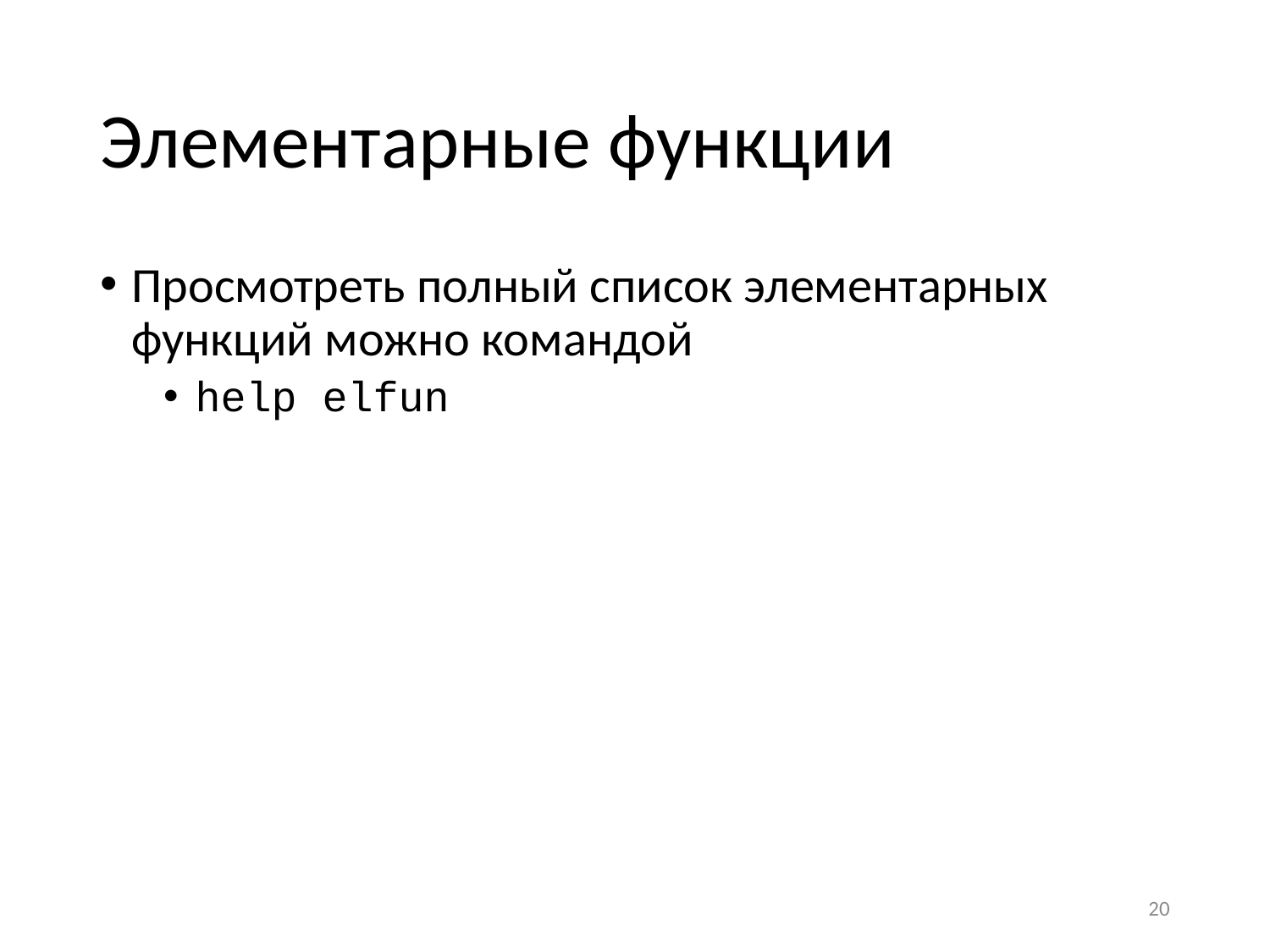

# Элементарные функции
Просмотреть полный список элементарных функций можно командой
help elfun
20